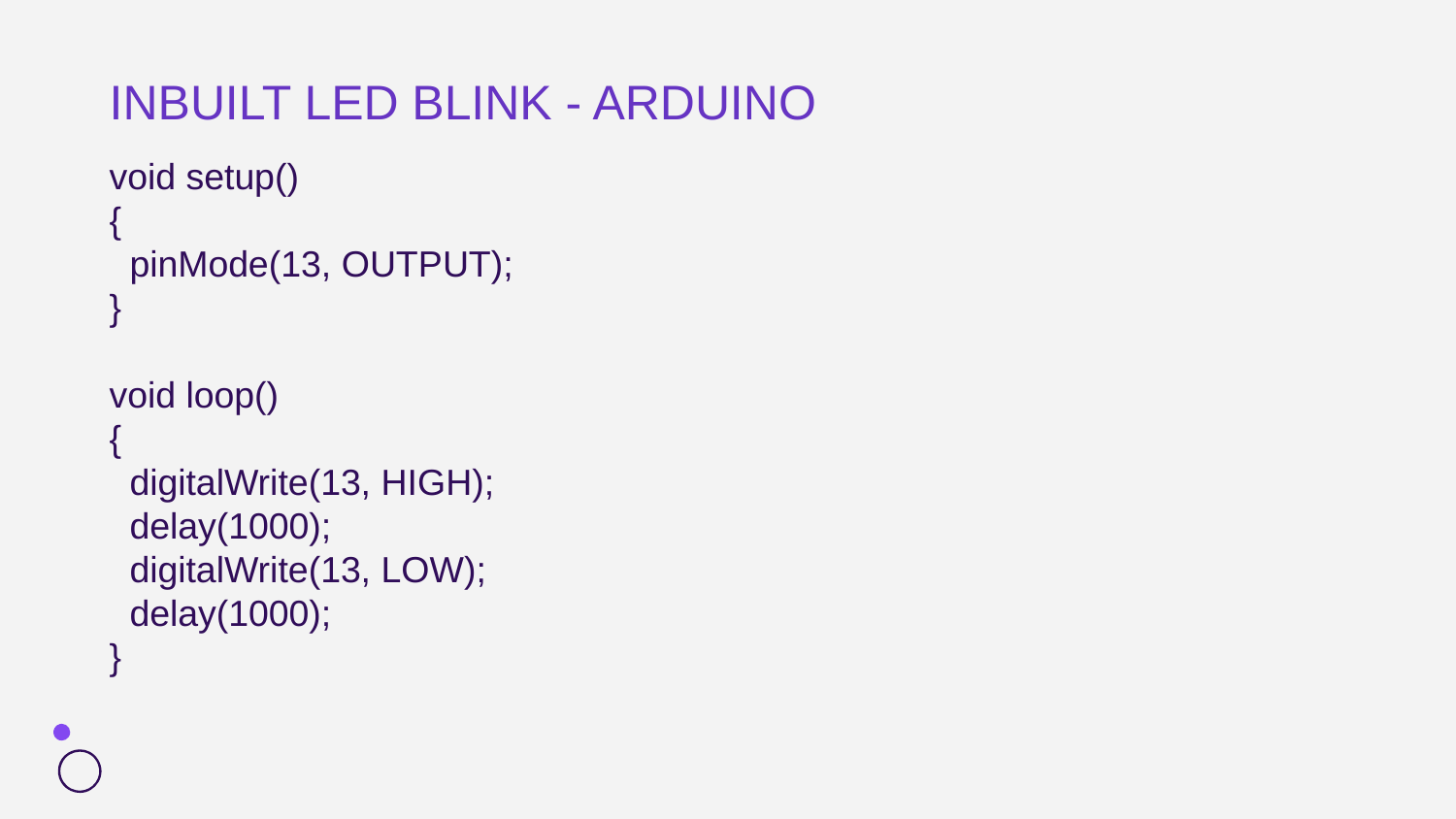

INBUILT LED BLINK - ARDUINO
void setup()
{
  pinMode(13, OUTPUT);
}
void loop()
{
  digitalWrite(13, HIGH);
  delay(1000);
  digitalWrite(13, LOW);
  delay(1000);
}